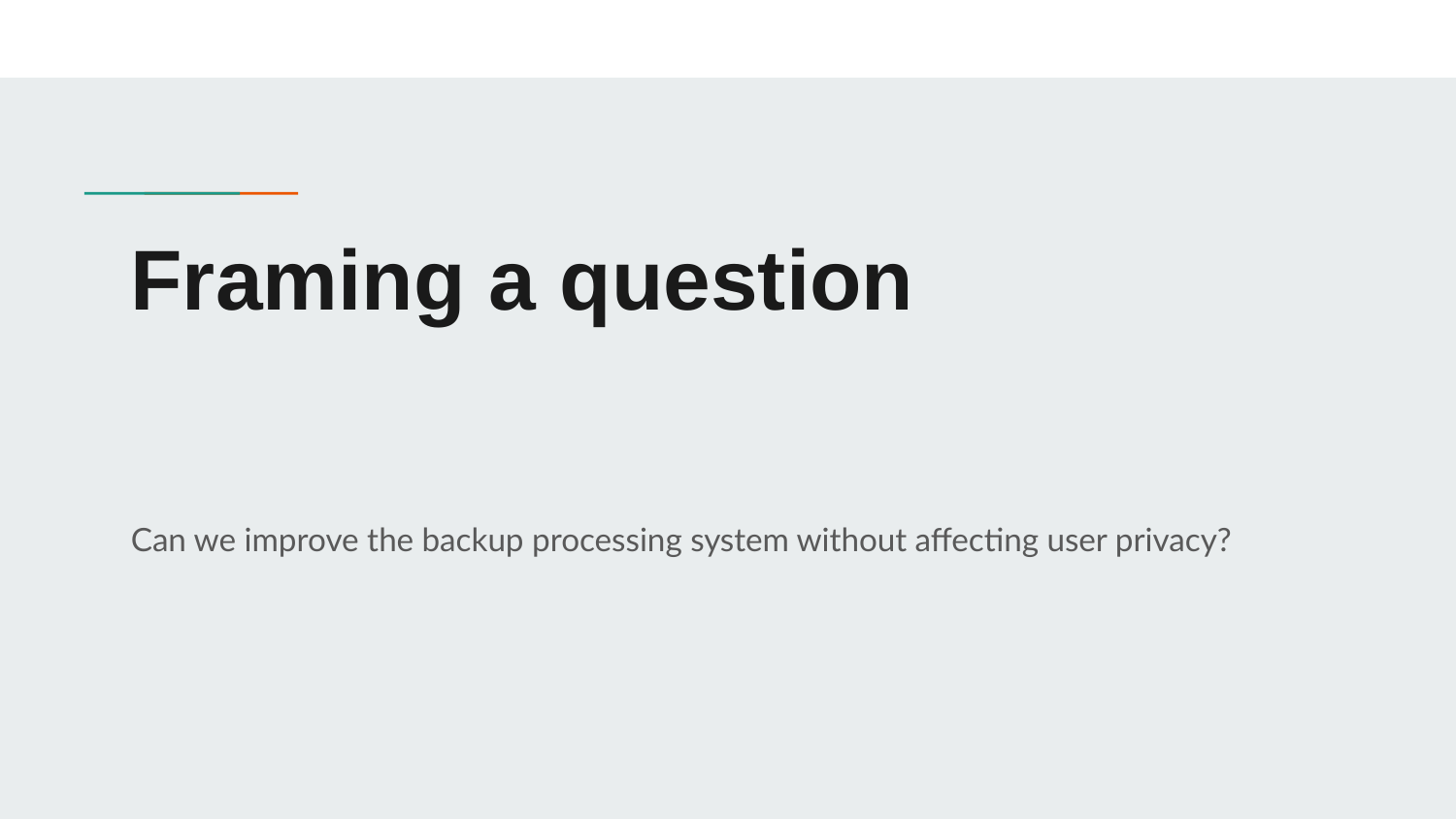

# Framing a question
Can we improve the backup processing system without affecting user privacy?